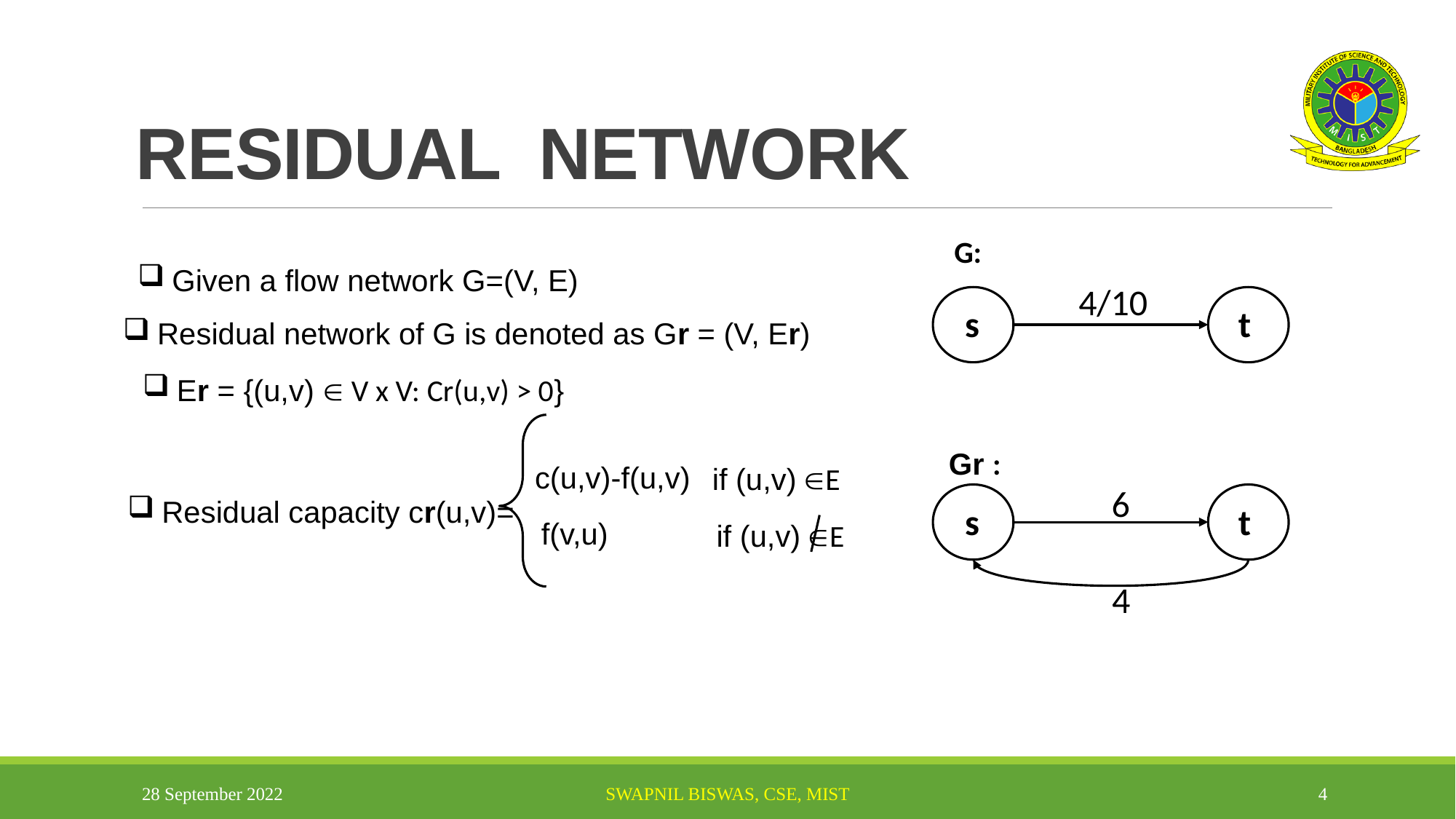

# RESIDUAL  NETWORK
G:
Given a flow network G=(V, E)
4/10

s
t
Residual network of G is denoted as Gr = (V, Er)
Er = {(u,v) ∈ V x V: Cr(u,v) > 0}

c(u,v)-f(u,v)
if (u,v) ∈E
Residual capacity cr(u,v)=
f(v,u)
if (u,v) ∈E
Gr :
6

s
t
4
28 September 2022
SWAPNIL BISWAS, CSE, MIST
4